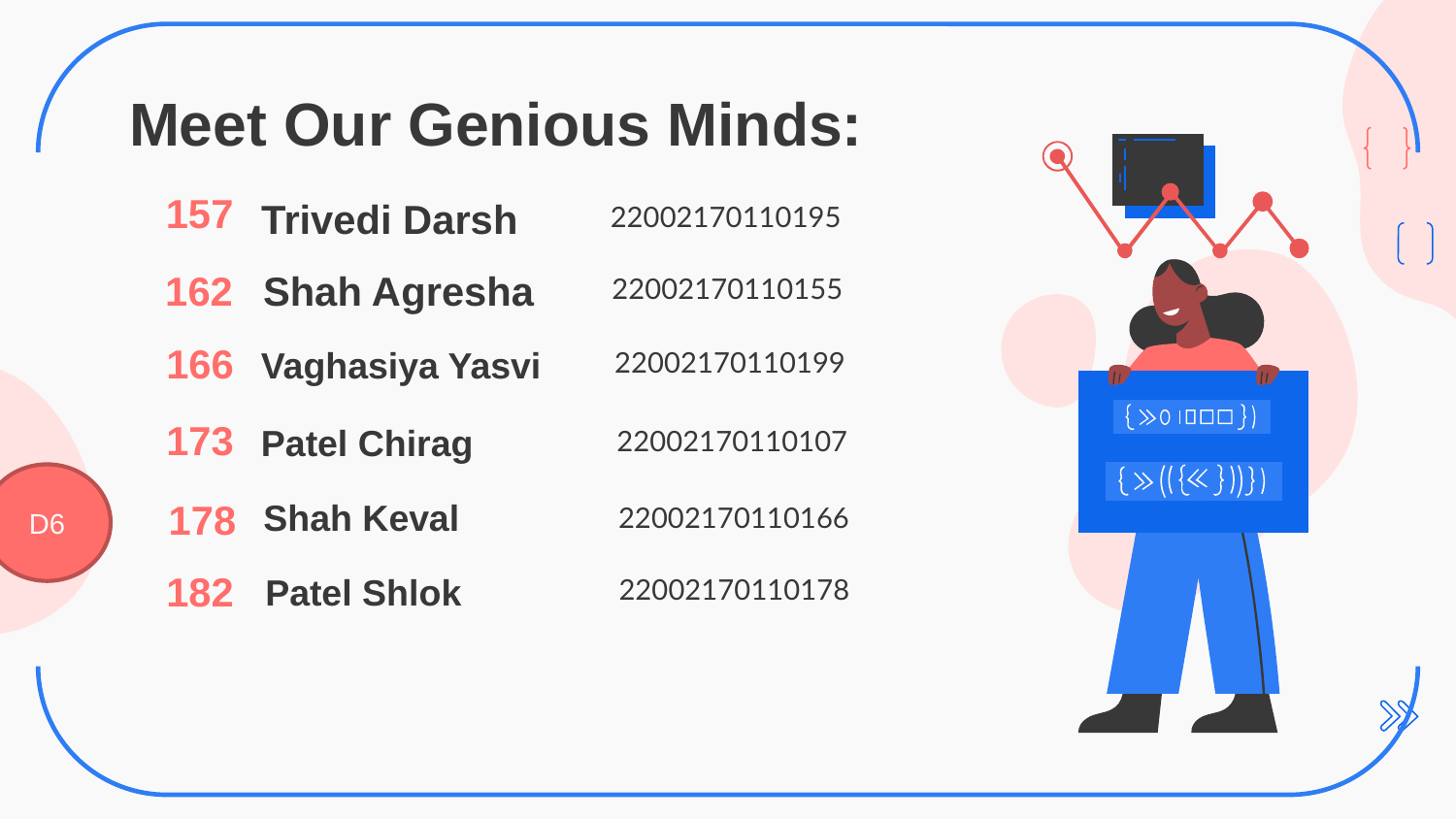

# Meet Our Genious Minds:

157
22002170110195
Trivedi Darsh
162
Shah Agresha
22002170110155
166
Vaghasiya Yasvi
22002170110199
173
Patel Chirag
22002170110107
D6
178
Shah Keval
22002170110166
182
Patel Shlok
22002170110178